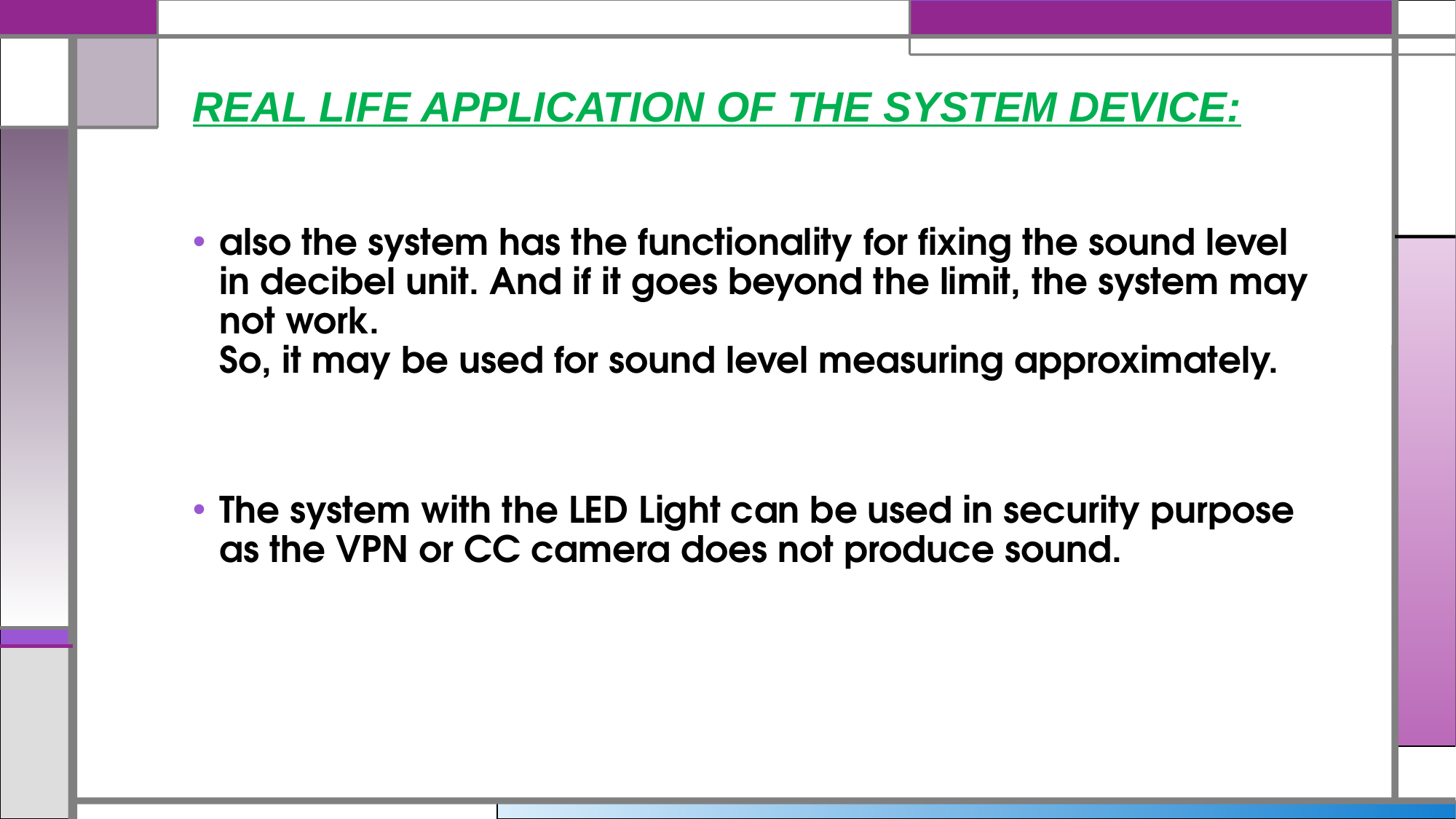

# REAL LIFE APPLICATION OF THE SYSTEM DEVICE:
also the system has the functionality for fixing the sound level  in decibel unit. And if it goes beyond the limit, the system may not work.
So, it may be used for sound level measuring approximately.
The system with the LED Light can be used in security purpose as the VPN or CC camera does not produce sound.